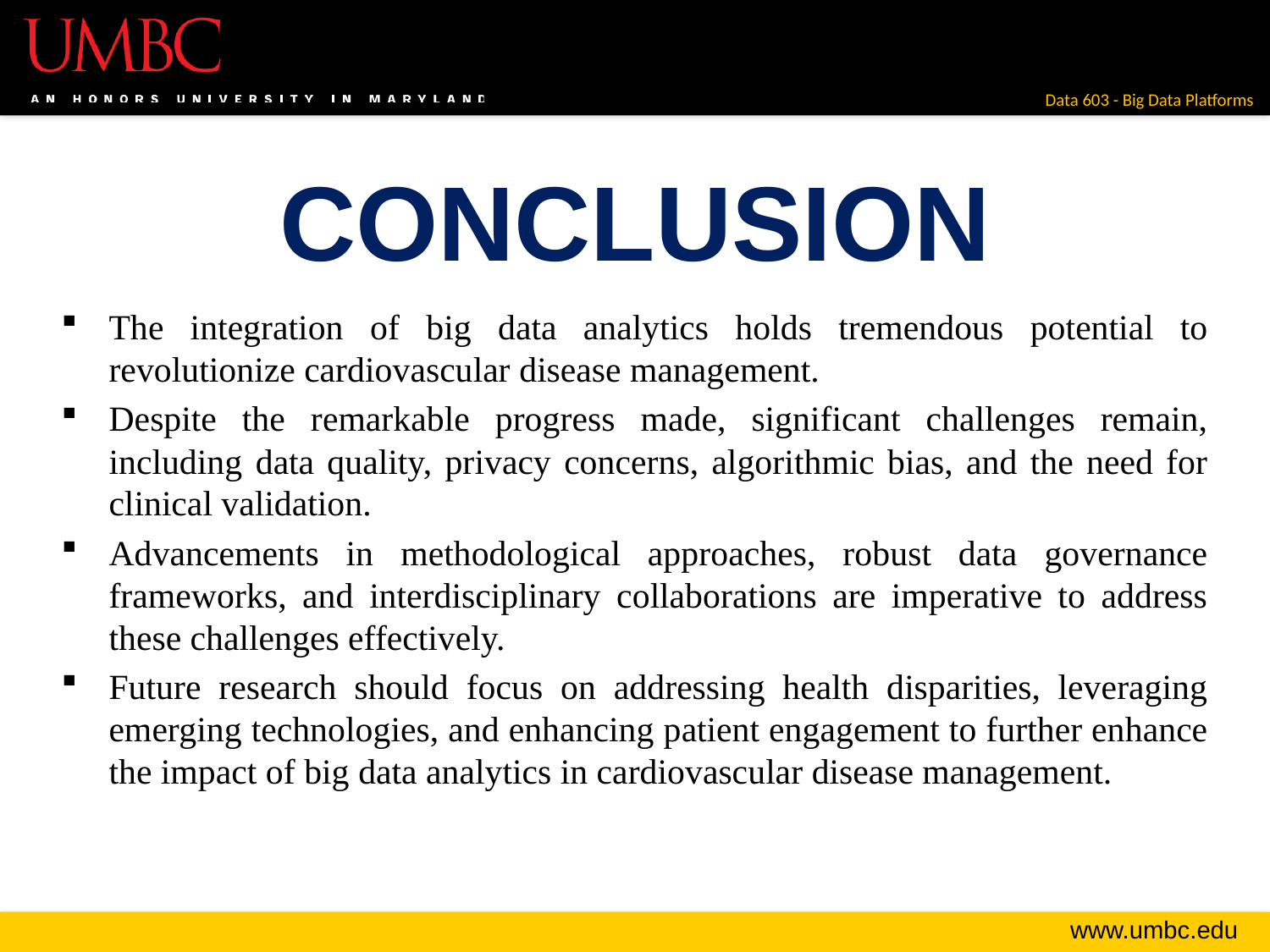

# CONCLUSION
The integration of big data analytics holds tremendous potential to revolutionize cardiovascular disease management.
Despite the remarkable progress made, significant challenges remain, including data quality, privacy concerns, algorithmic bias, and the need for clinical validation.
Advancements in methodological approaches, robust data governance frameworks, and interdisciplinary collaborations are imperative to address these challenges effectively.
Future research should focus on addressing health disparities, leveraging emerging technologies, and enhancing patient engagement to further enhance the impact of big data analytics in cardiovascular disease management.